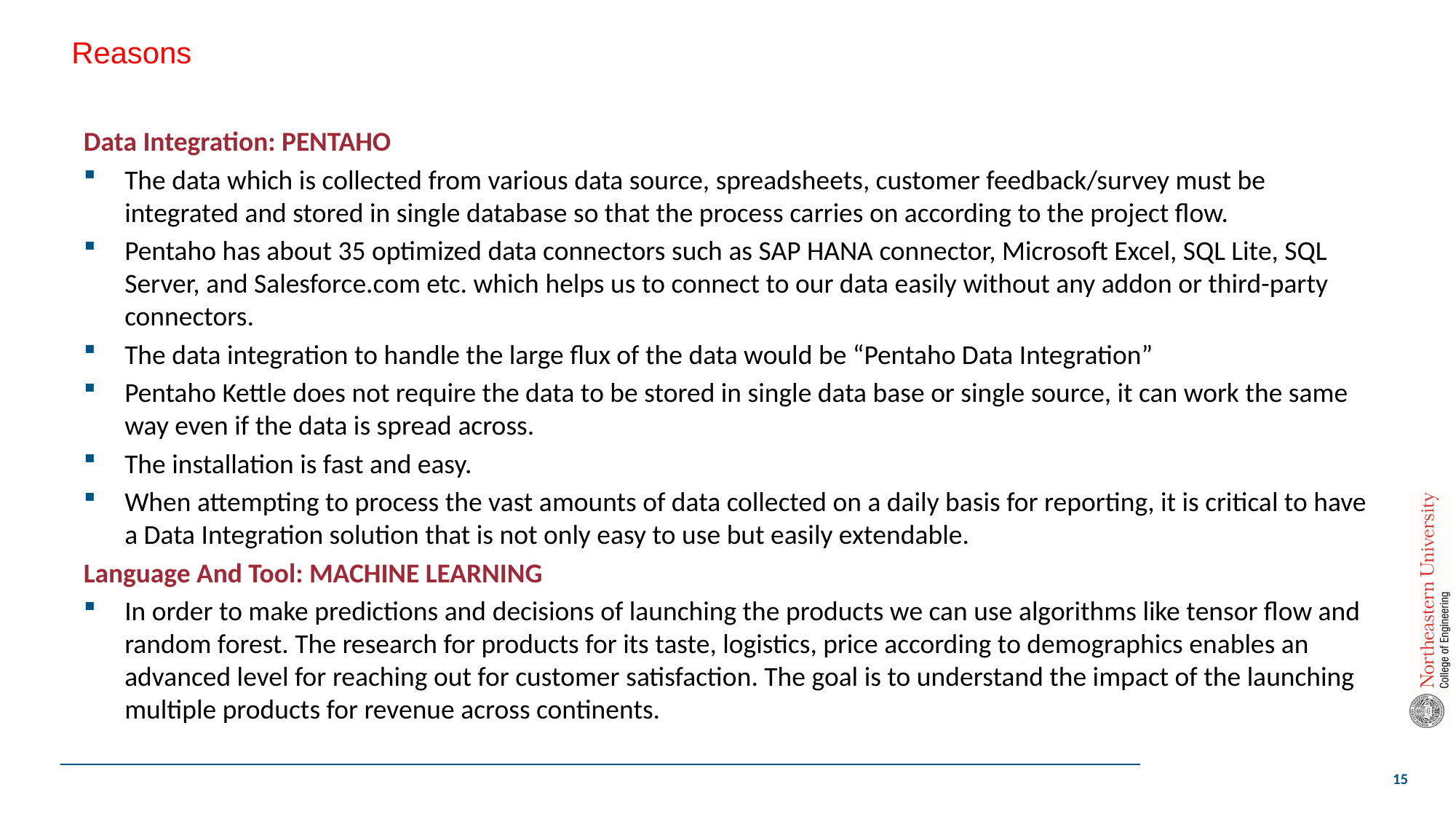

# Reasons
Data Integration: PENTAHO
The data which is collected from various data source, spreadsheets, customer feedback/survey must be integrated and stored in single database so that the process carries on according to the project flow.
Pentaho has about 35 optimized data connectors such as SAP HANA connector, Microsoft Excel, SQL Lite, SQL Server, and Salesforce.com etc. which helps us to connect to our data easily without any addon or third-party connectors.
The data integration to handle the large flux of the data would be “Pentaho Data Integration”
Pentaho Kettle does not require the data to be stored in single data base or single source, it can work the same way even if the data is spread across.
The installation is fast and easy.
When attempting to process the vast amounts of data collected on a daily basis for reporting, it is critical to have a Data Integration solution that is not only easy to use but easily extendable.
Language And Tool: MACHINE LEARNING
In order to make predictions and decisions of launching the products we can use algorithms like tensor flow and random forest. The research for products for its taste, logistics, price according to demographics enables an advanced level for reaching out for customer satisfaction. The goal is to understand the impact of the launching multiple products for revenue across continents.